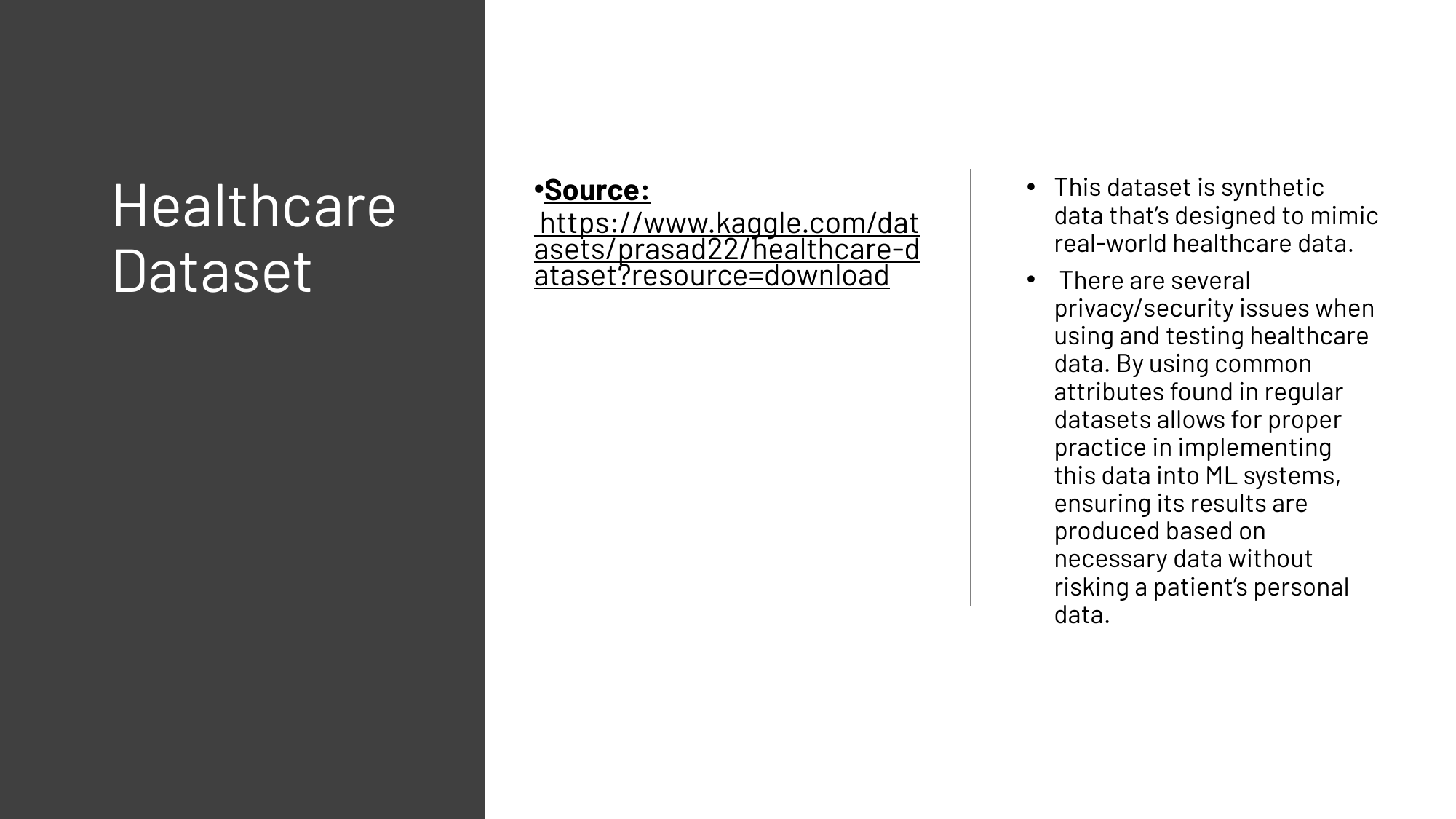

# Healthcare Dataset
Source: https://www.kaggle.com/datasets/prasad22/healthcare-dataset?resource=download

This dataset is synthetic data that’s designed to mimic real-world healthcare data.
 There are several privacy/security issues when using and testing healthcare data. By using common attributes found in regular datasets allows for proper practice in implementing this data into ML systems, ensuring its results are produced based on necessary data without risking a patient’s personal data.